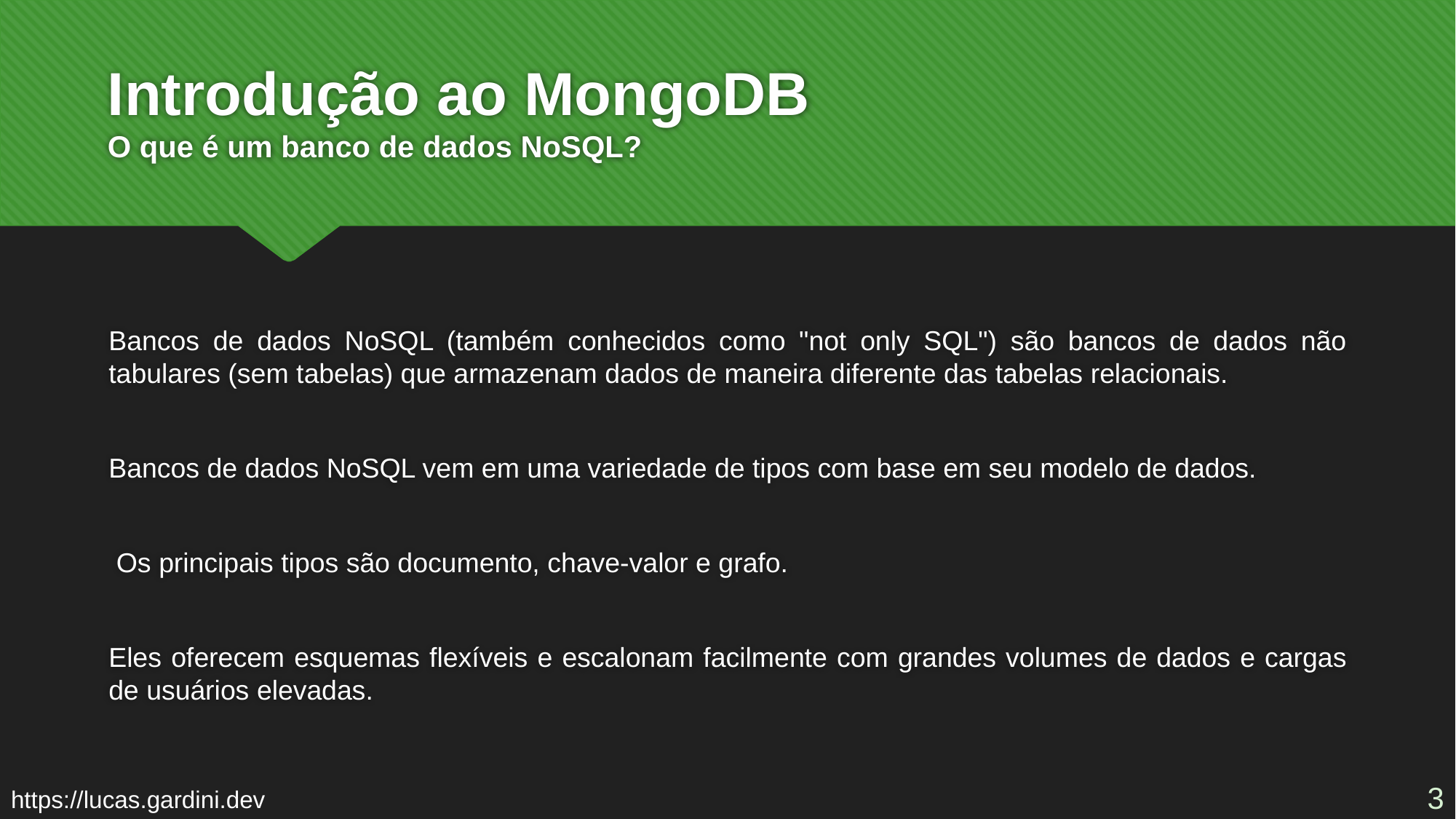

# Introdução ao MongoDB O que é um banco de dados NoSQL?
Bancos de dados NoSQL (também conhecidos como "not only SQL") são bancos de dados não tabulares (sem tabelas) que armazenam dados de maneira diferente das tabelas relacionais.

Bancos de dados NoSQL vem em uma variedade de tipos com base em seu modelo de dados.

 Os principais tipos são documento, chave-valor e grafo.

Eles oferecem esquemas flexíveis e escalonam facilmente com grandes volumes de dados e cargas de usuários elevadas.
3
https://lucas.gardini.dev